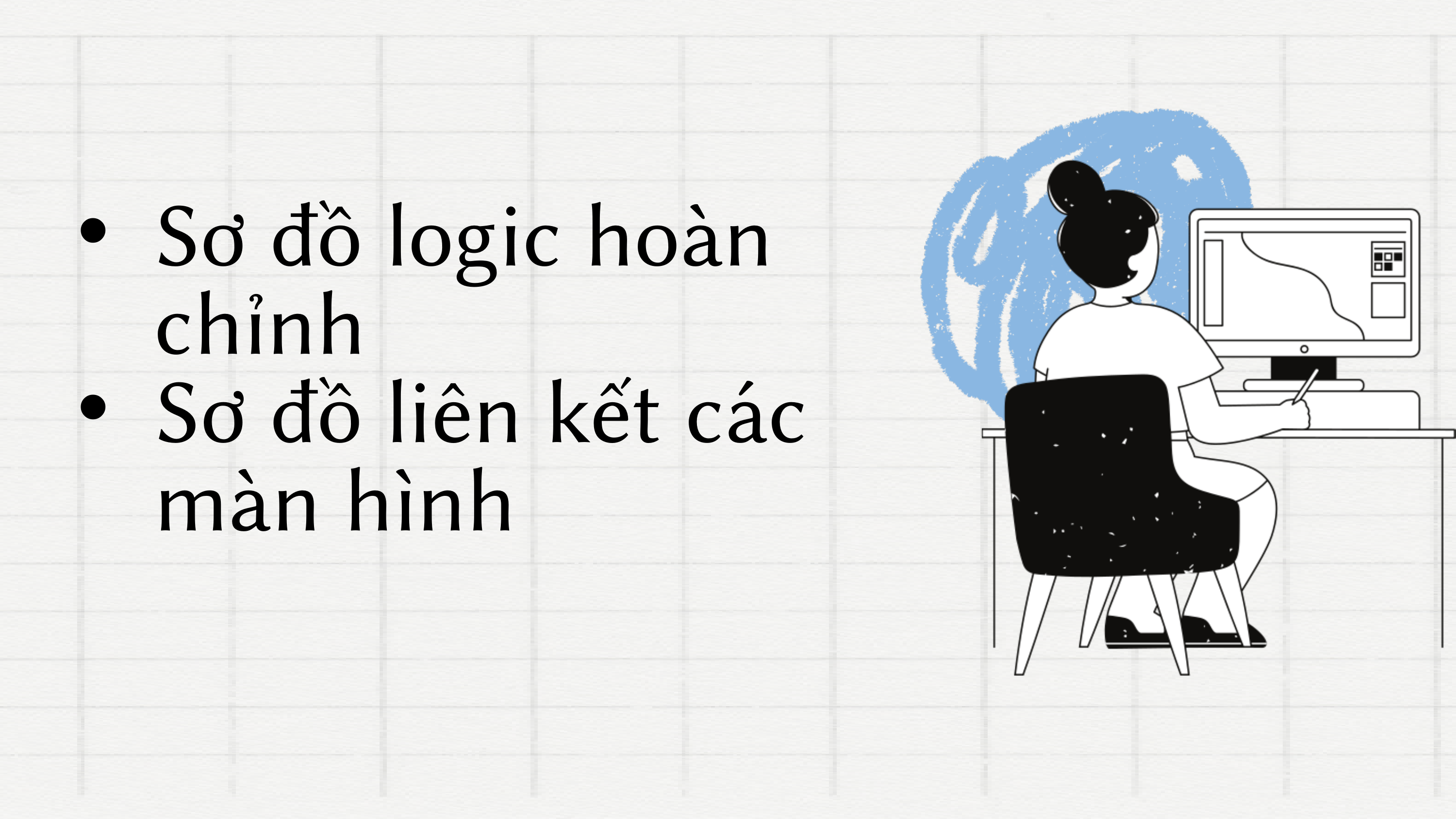

Sơ đồ logic hoàn chỉnh
Sơ đồ liên kết các màn hình